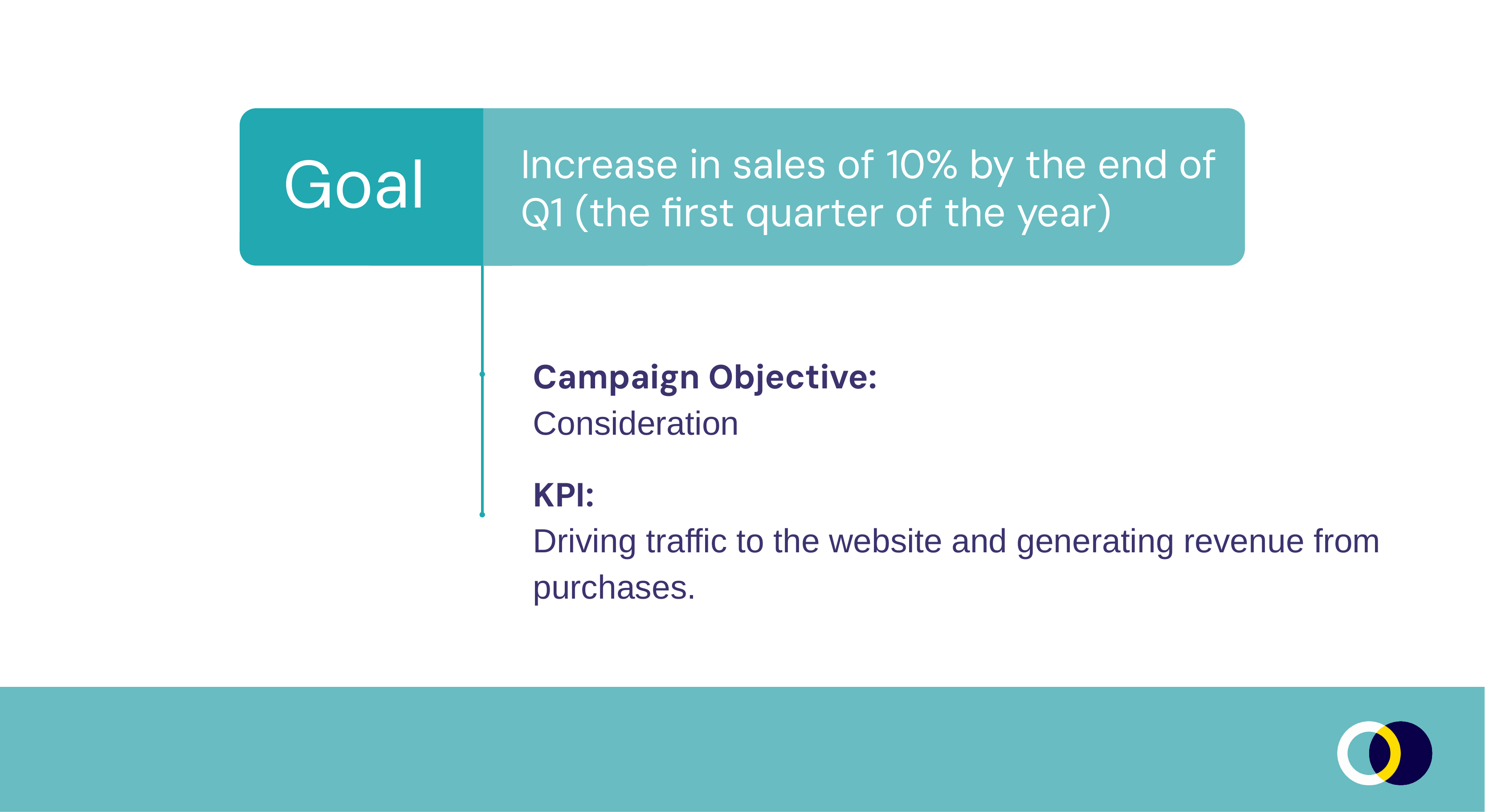

Goal
Increase in sales of 10% by the end of Q1 (the first quarter of the year)
Campaign Objective:
Consideration

KPI:
Driving traffic to the website and generating revenue from purchases.